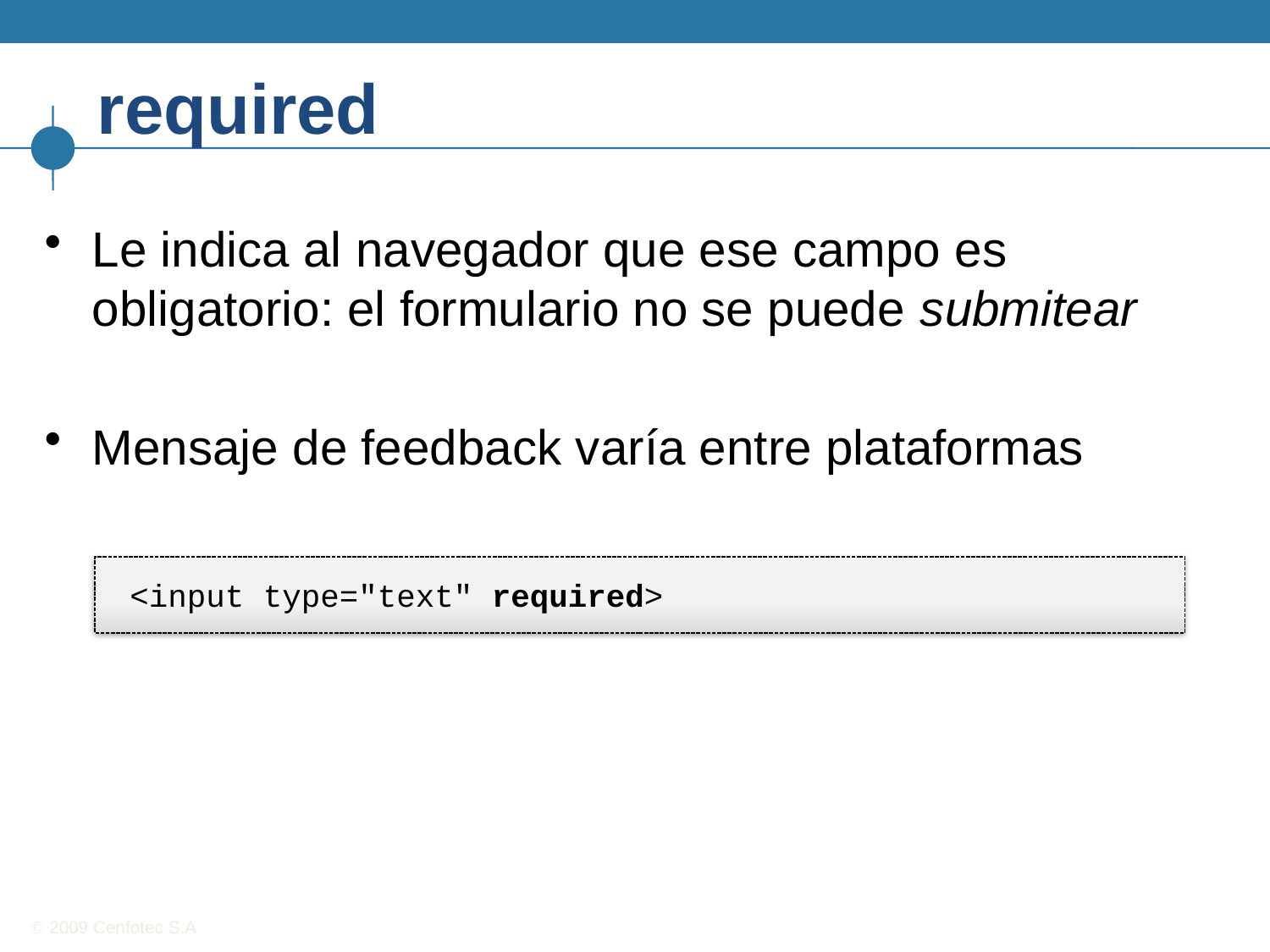

# required
Le indica al navegador que ese campo es obligatorio: el formulario no se puede submitear

Mensaje de feedback varía entre plataformas
<input type="text" required>